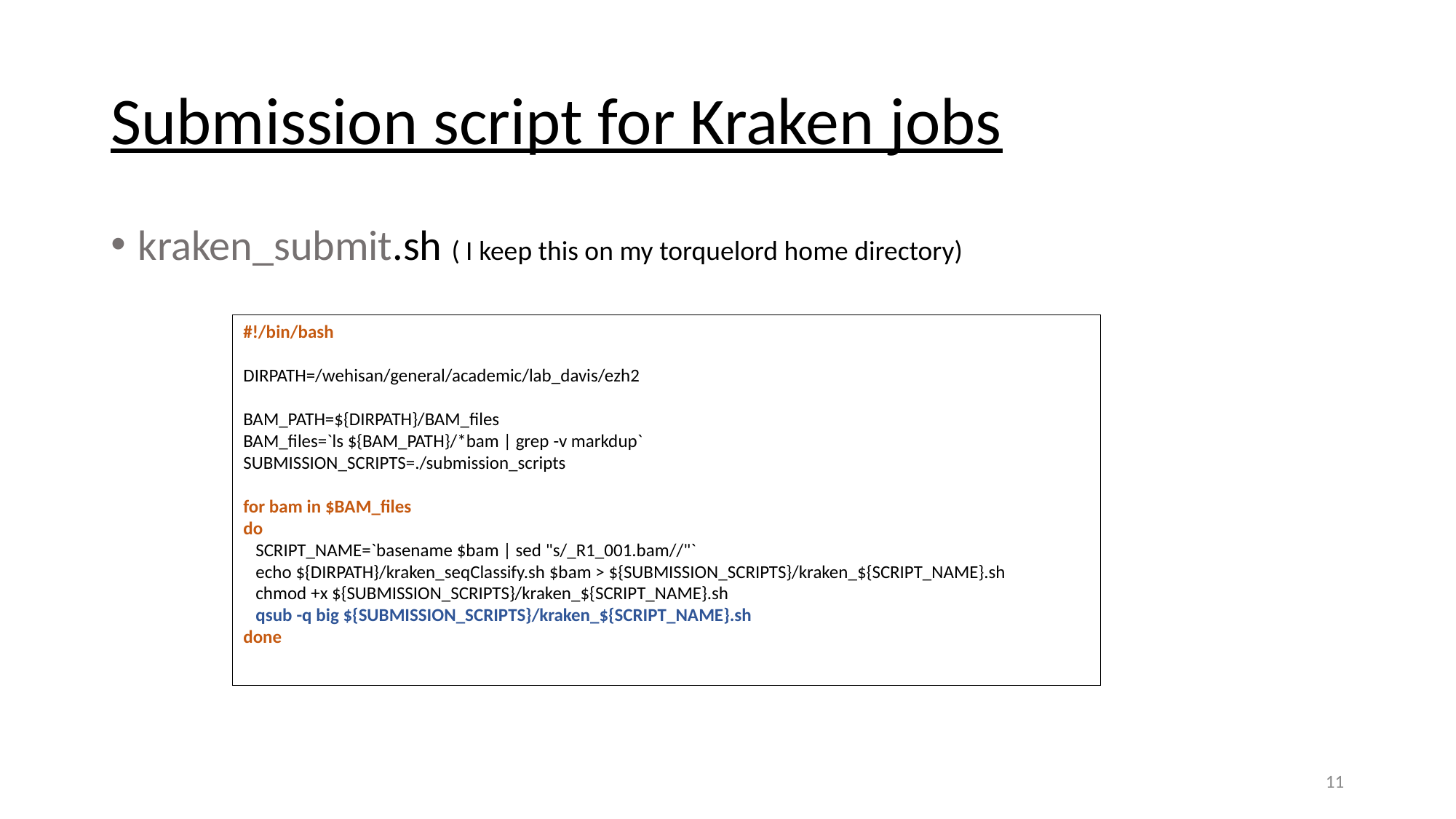

# Submission script for Kraken jobs
kraken_submit.sh ( I keep this on my torquelord home directory)
#!/bin/bash

DIRPATH=/wehisan/general/academic/lab_davis/ezh2

BAM_PATH=${DIRPATH}/BAM_files
BAM_files=`ls ${BAM_PATH}/*bam | grep -v markdup`
SUBMISSION_SCRIPTS=./submission_scripts

for bam in $BAM_files
do
   SCRIPT_NAME=`basename $bam | sed "s/_R1_001.bam//"`
   echo ${DIRPATH}/kraken_seqClassify.sh $bam > ${SUBMISSION_SCRIPTS}/kraken_${SCRIPT_NAME}.sh
   chmod +x ${SUBMISSION_SCRIPTS}/kraken_${SCRIPT_NAME}.sh
   qsub -q big ${SUBMISSION_SCRIPTS}/kraken_${SCRIPT_NAME}.sh
done

11